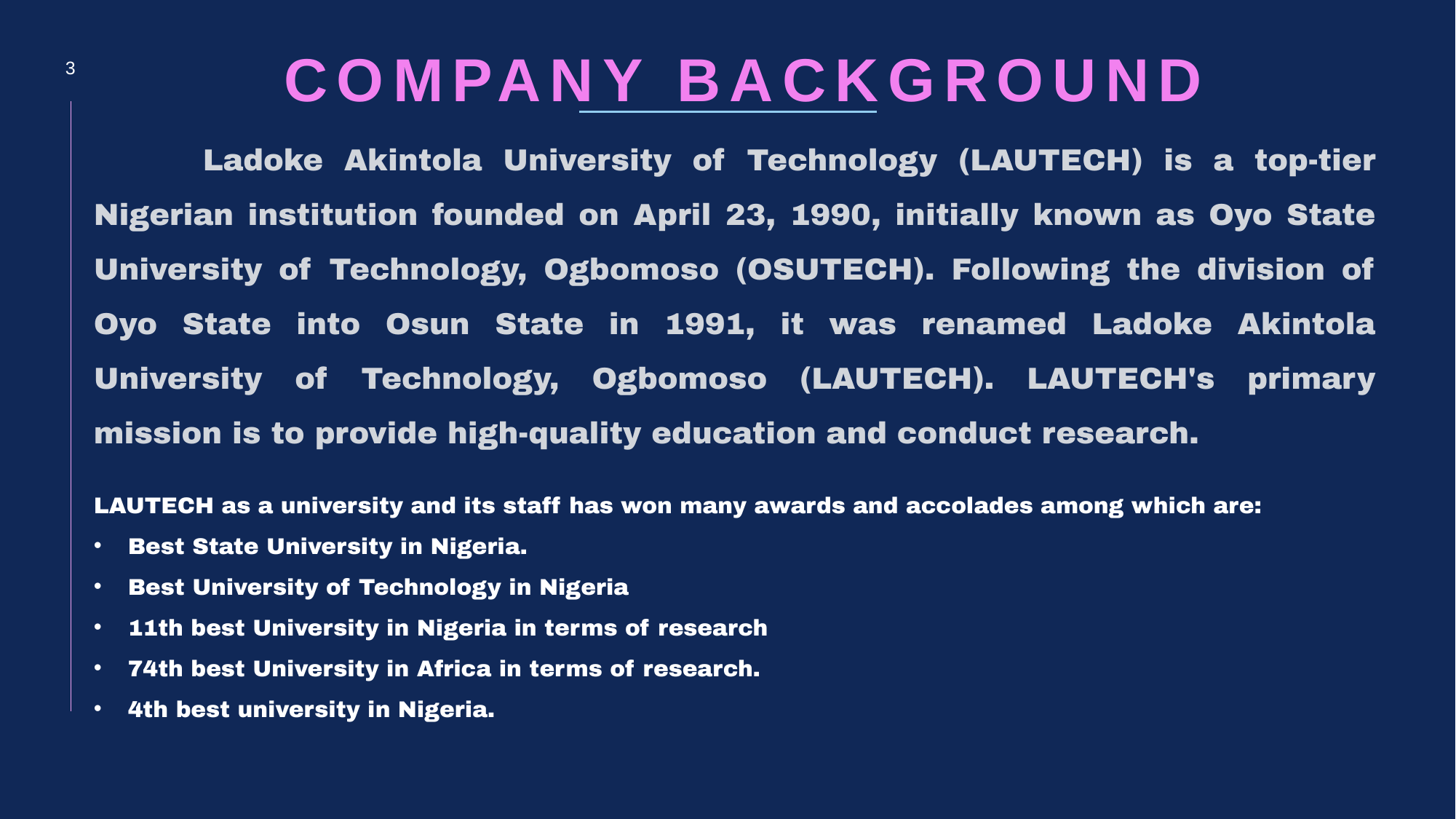

# Company Background
3
	Ladoke Akintola University of Technology (LAUTECH) is a top-tier Nigerian institution founded on April 23, 1990, initially known as Oyo State University of Technology, Ogbomoso (OSUTECH). Following the division of Oyo State into Osun State in 1991, it was renamed Ladoke Akintola University of Technology, Ogbomoso (LAUTECH). LAUTECH's primary mission is to provide high-quality education and conduct research.

LAUTECH as a university and its staff has won many awards and accolades among which are:
Best State University in Nigeria.
Best University of Technology in Nigeria
11th best University in Nigeria in terms of research
74th best University in Africa in terms of research.
4th best university in Nigeria.